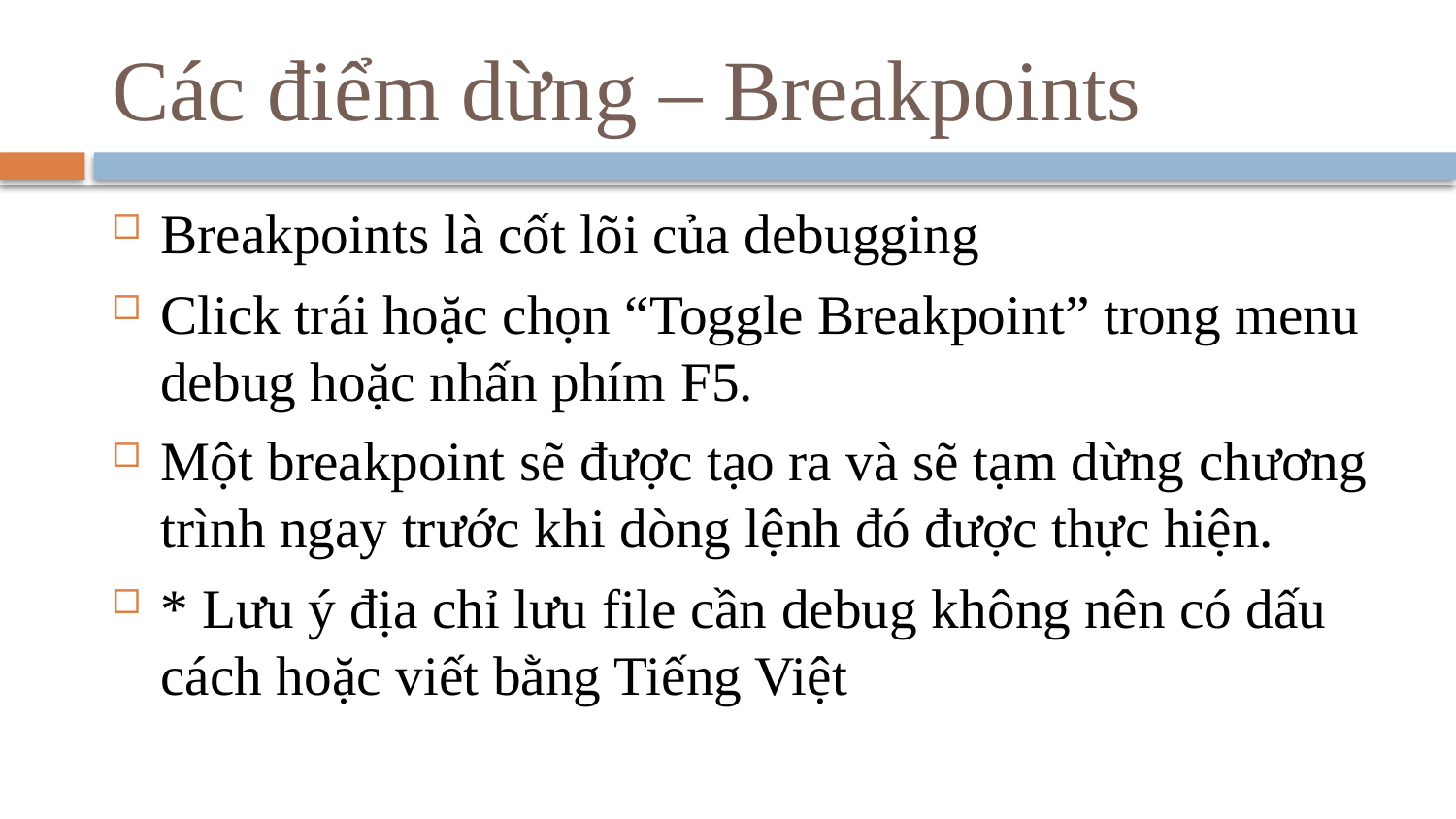

# Các điểm dừng – Breakpoints
Breakpoints là cốt lõi của debugging
Click trái hoặc chọn “Toggle Breakpoint” trong menu debug hoặc nhấn phím F5.
Một breakpoint sẽ được tạo ra và sẽ tạm dừng chương trình ngay trước khi dòng lệnh đó được thực hiện.
* Lưu ý địa chỉ lưu file cần debug không nên có dấu cách hoặc viết bằng Tiếng Việt